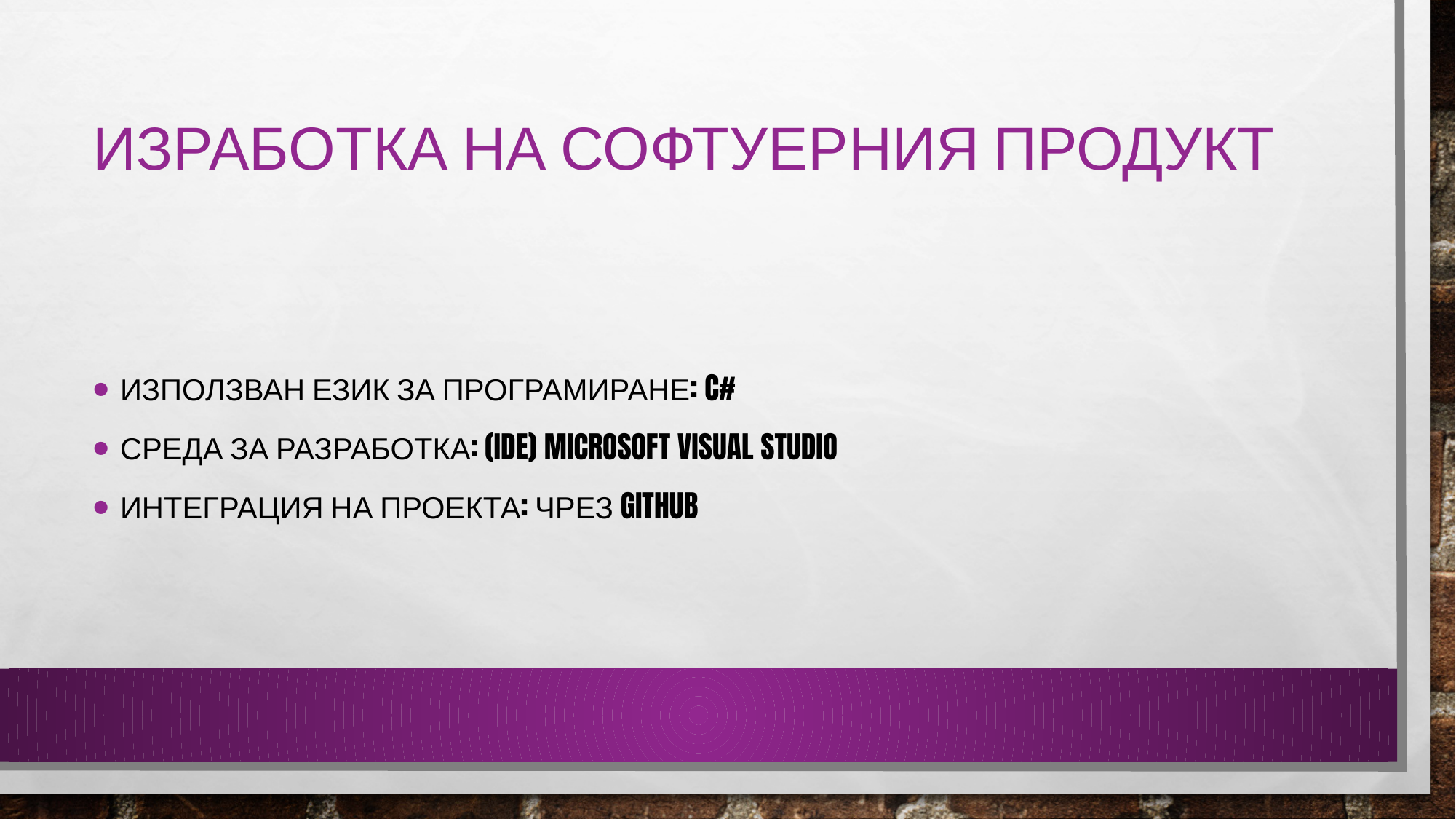

# Изработка на софтуерния продукт
Използван език за програмиране: C#
Среда за разработка: (IDE) Microsoft Visual Studio
Интеграция на проекта: чрез GitHub